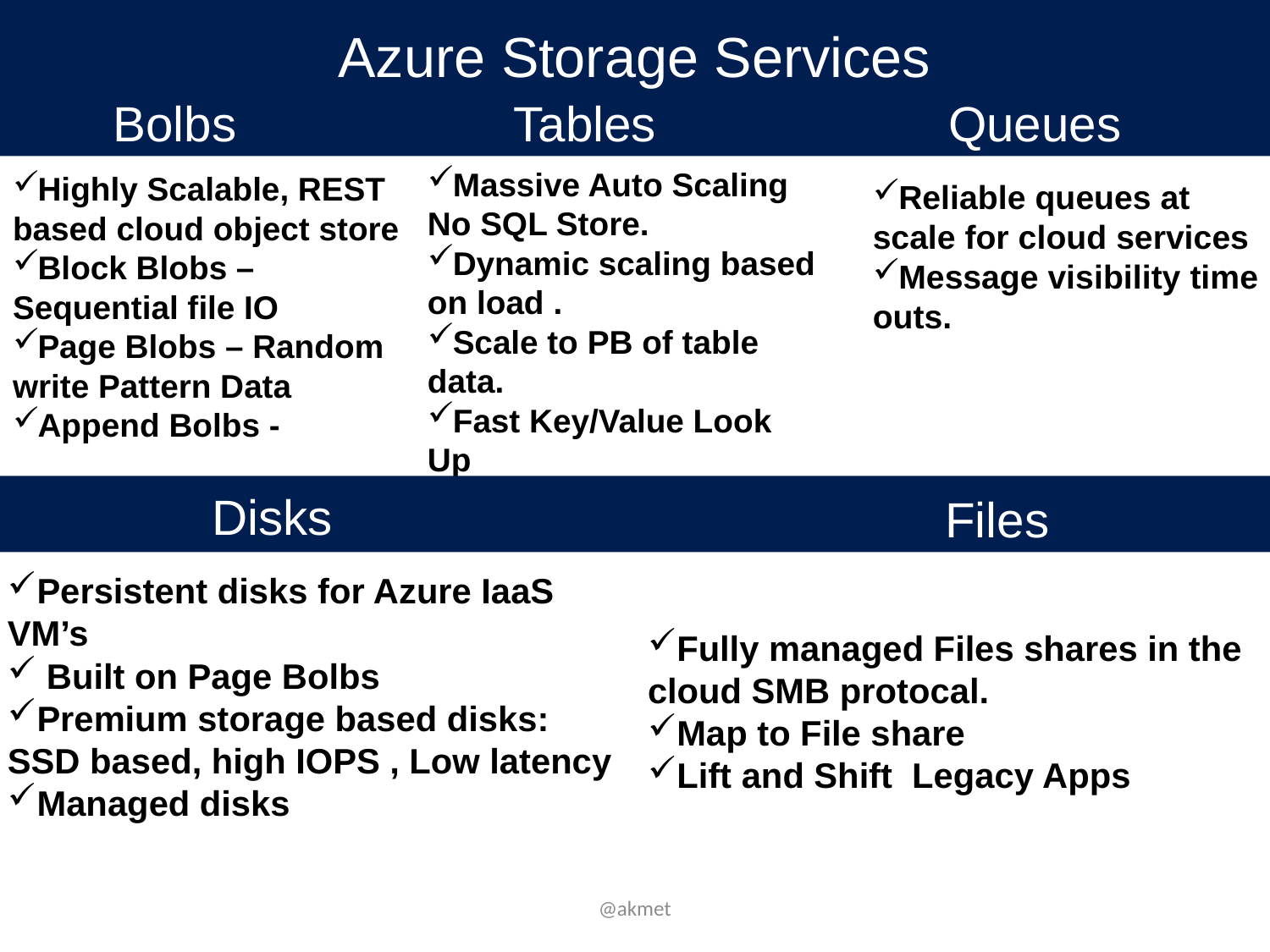

Azure Storage Services
Bolbs
Tables
Queues
Highly Scalable, REST based cloud object store
Block Blobs – Sequential file IO
Page Blobs – Random write Pattern Data
Append Bolbs -
Massive Auto Scaling No SQL Store.
Dynamic scaling based on load .
Scale to PB of table data.
Fast Key/Value Look Up
Reliable queues at scale for cloud services
Message visibility time outs.

Disks
Files
Persistent disks for Azure IaaS VM’s
 Built on Page Bolbs
Premium storage based disks: SSD based, high IOPS , Low latency
Managed disks
Fully managed Files shares in the cloud SMB protocal.
Map to File share
Lift and Shift  Legacy Apps
@akmet